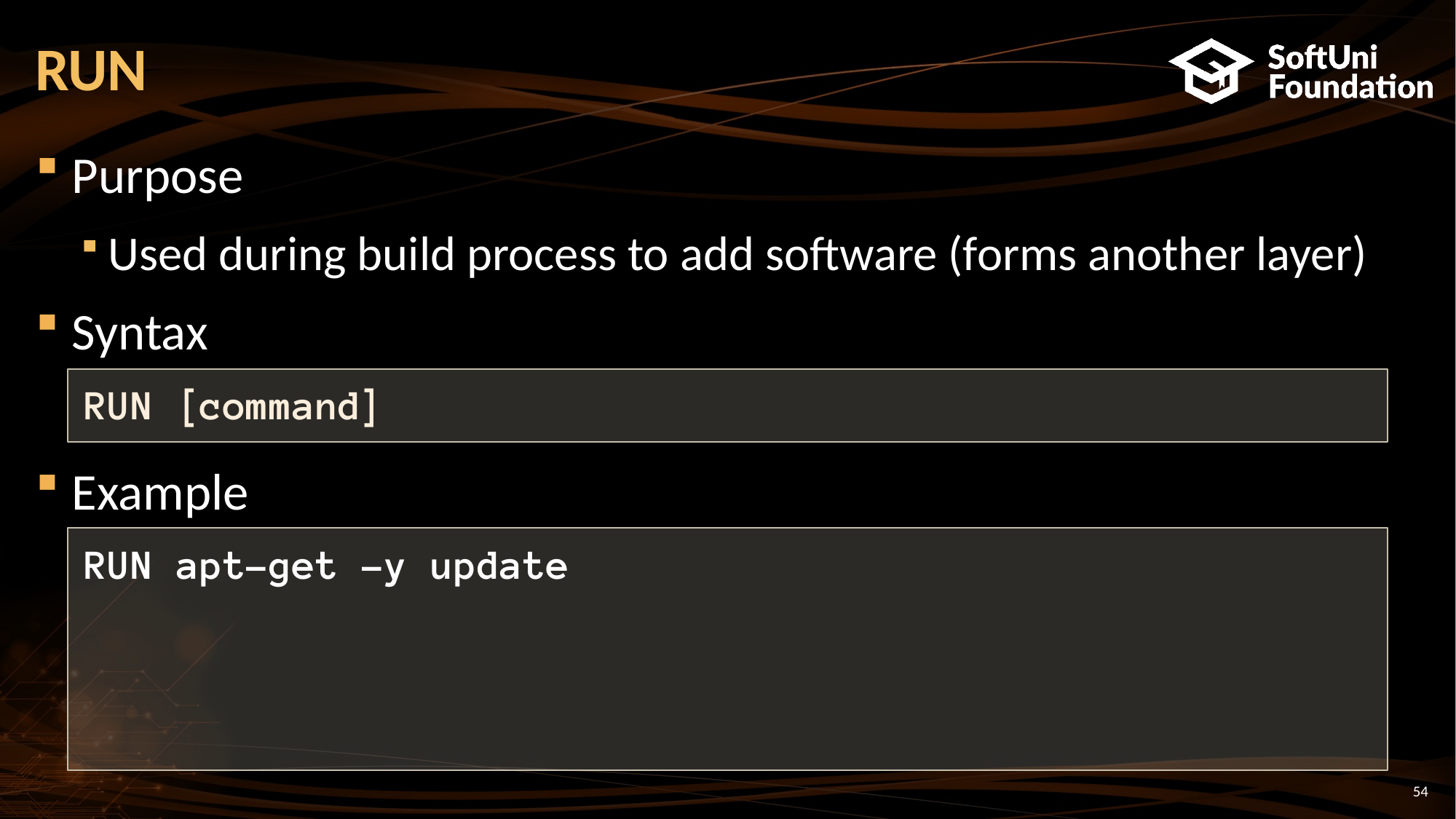

# RUN
Purpose
Used during build process to add software (forms another layer)
Syntax

Example
RUN [command]
RUN apt-get -y update
54